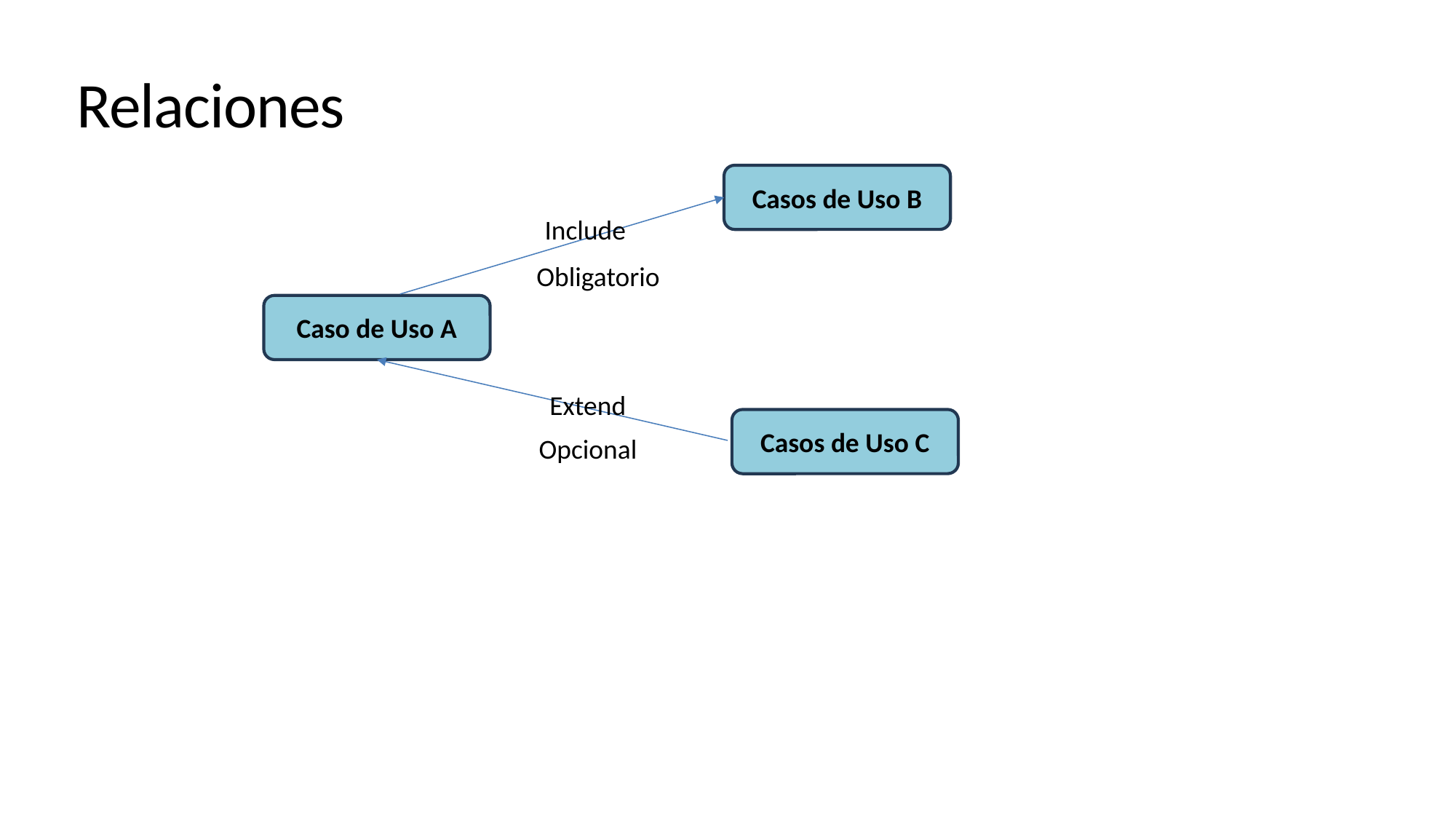

# Relaciones
Casos de Uso B
Include
Obligatorio
Caso de Uso A
Extend
Casos de Uso C
Opcional